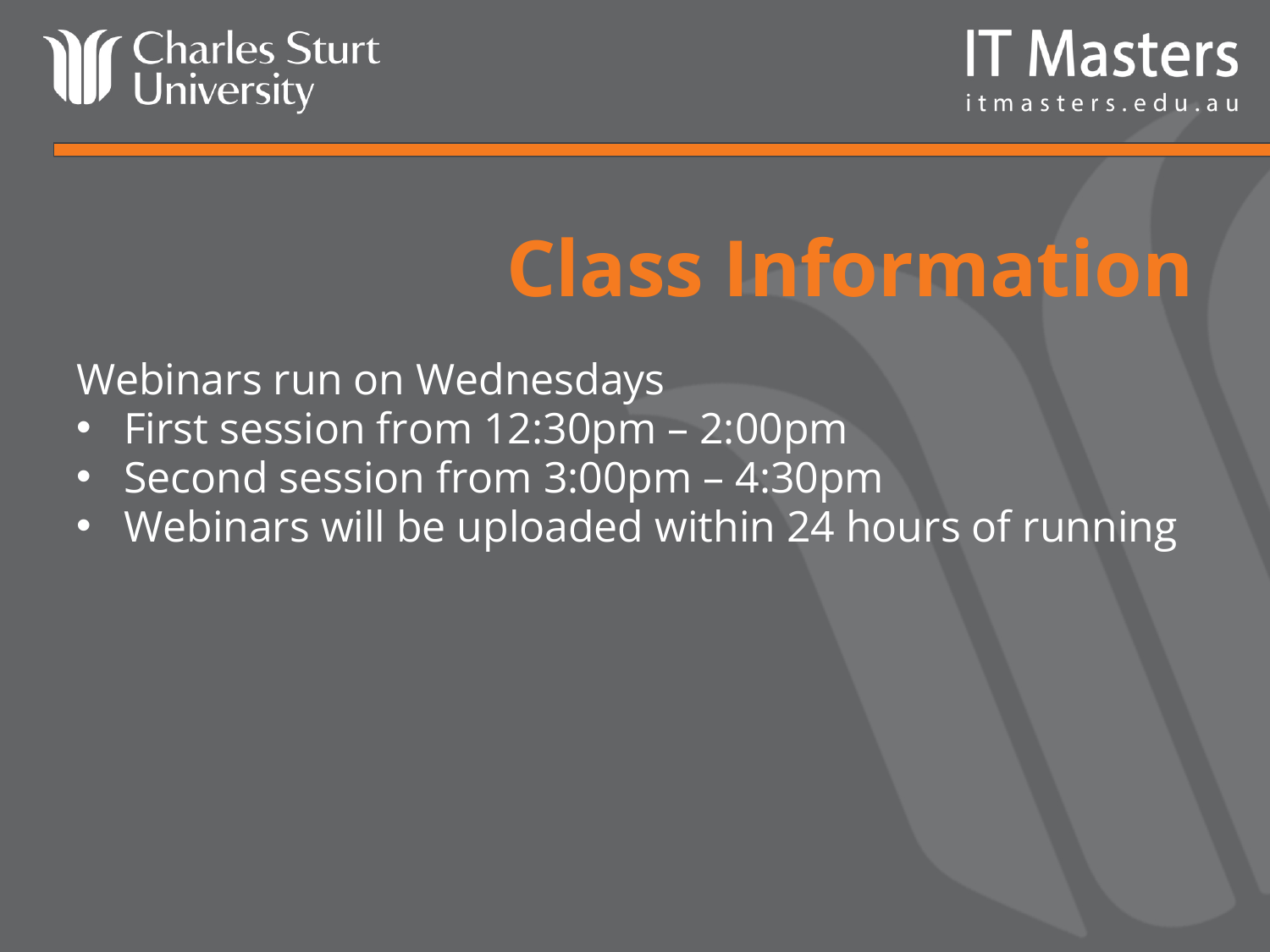

# Class Information
Webinars run on Wednesdays
First session from 12:30pm – 2:00pm
Second session from 3:00pm – 4:30pm
Webinars will be uploaded within 24 hours of running